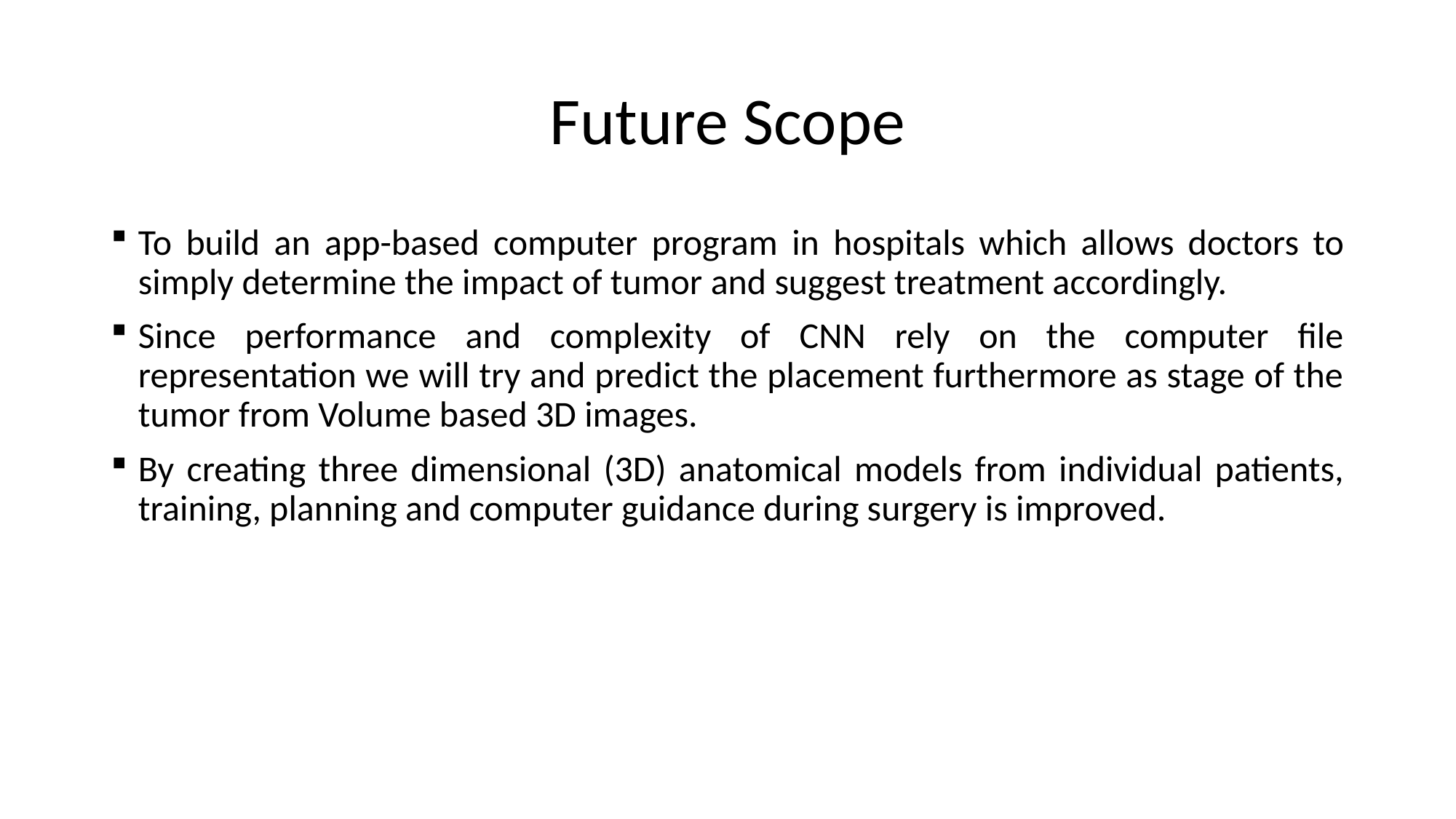

# Future Scope
To build an app-based computer program in hospitals which allows doctors to simply determine the impact of tumor and suggest treatment accordingly.
Since performance and complexity of CNN rely on the computer file representation we will try and predict the placement furthermore as stage of the tumor from Volume based 3D images.
By creating three dimensional (3D) anatomical models from individual patients, training, planning and computer guidance during surgery is improved.